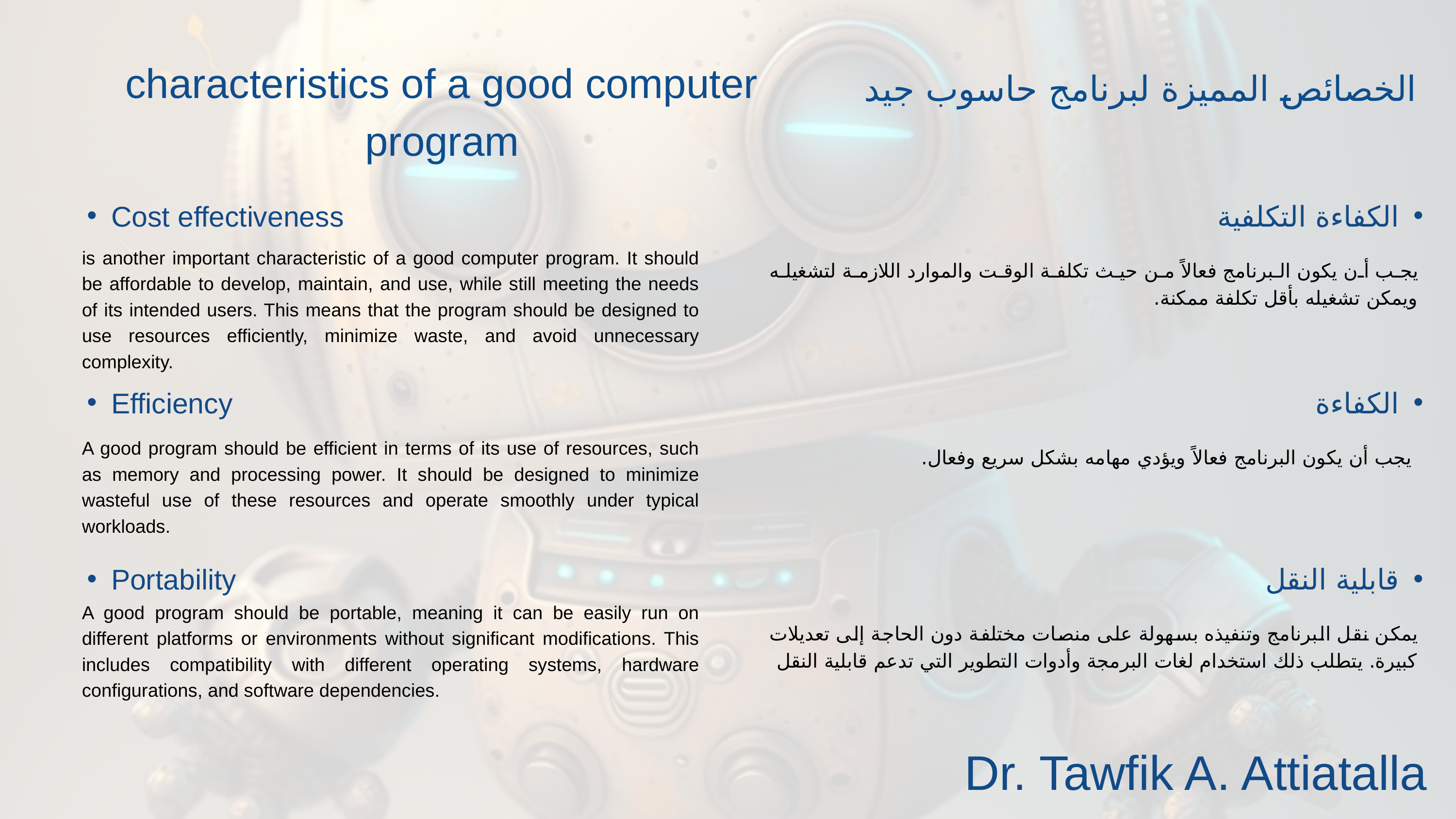

characteristics of a good computer program
الخصائص المميزة لبرنامج حاسوب جيد

Cost effectiveness
الكفاءة التكلفية
is another important characteristic of a good computer program. It should be affordable to develop, maintain, and use, while still meeting the needs of its intended users. This means that the program should be designed to use resources efficiently, minimize waste, and avoid unnecessary complexity.
يجب أن يكون البرنامج فعالاً من حيث تكلفة الوقت والموارد اللازمة لتشغيله ويمكن تشغيله بأقل تكلفة ممكنة.
Efficiency
الكفاءة
A good program should be efficient in terms of its use of resources, such as memory and processing power. It should be designed to minimize wasteful use of these resources and operate smoothly under typical workloads.
 يجب أن يكون البرنامج فعالاً ويؤدي مهامه بشكل سريع وفعال.
Portability
قابلية النقل
A good program should be portable, meaning it can be easily run on different platforms or environments without significant modifications. This includes compatibility with different operating systems, hardware configurations, and software dependencies.

يمكن نقل البرنامج وتنفيذه بسهولة على منصات مختلفة دون الحاجة إلى تعديلات كبيرة. يتطلب ذلك استخدام لغات البرمجة وأدوات التطوير التي تدعم قابلية النقل
Dr. Tawfik A. Attiatalla